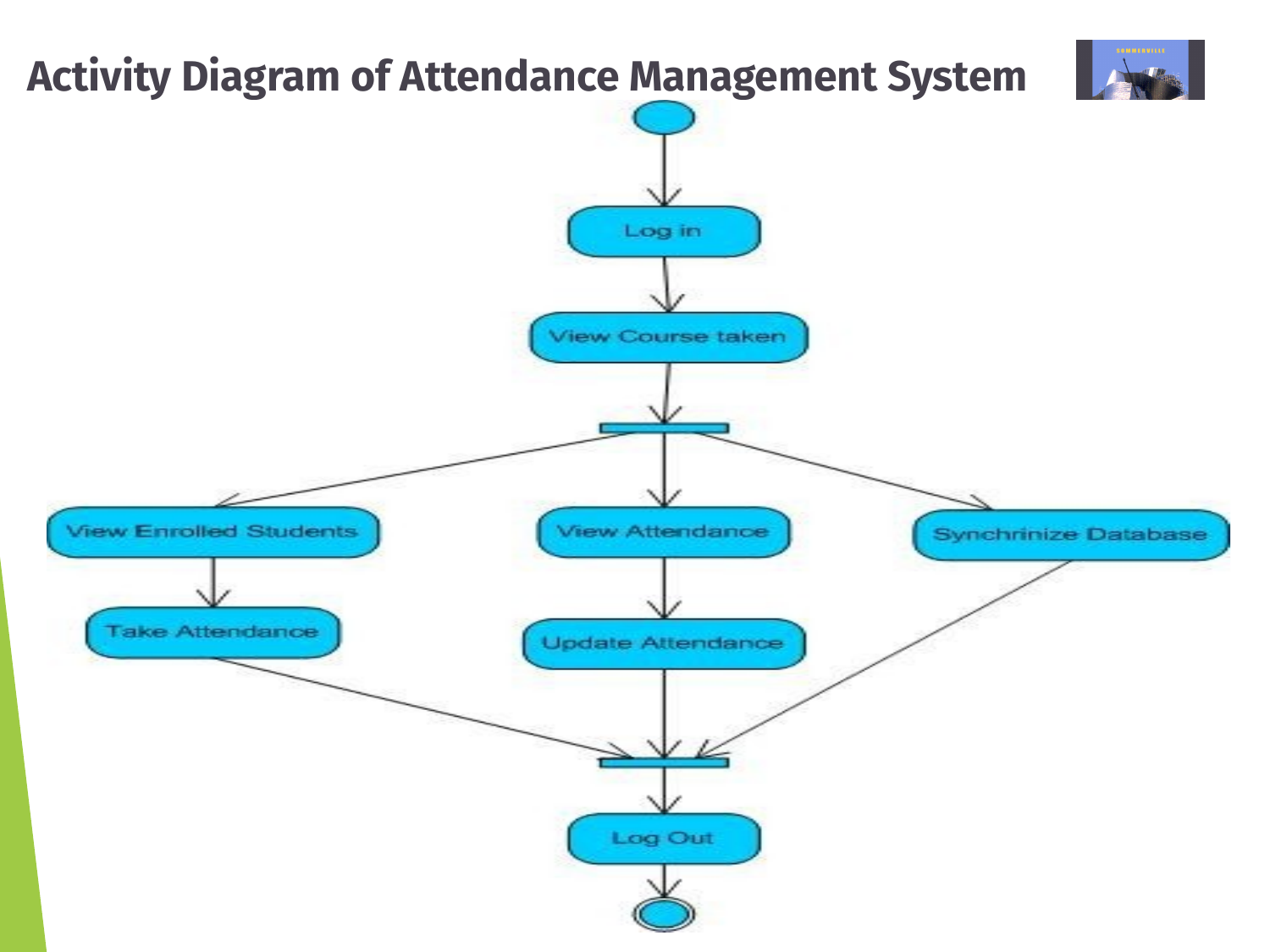

# Activity Diagram of Attendance Management System